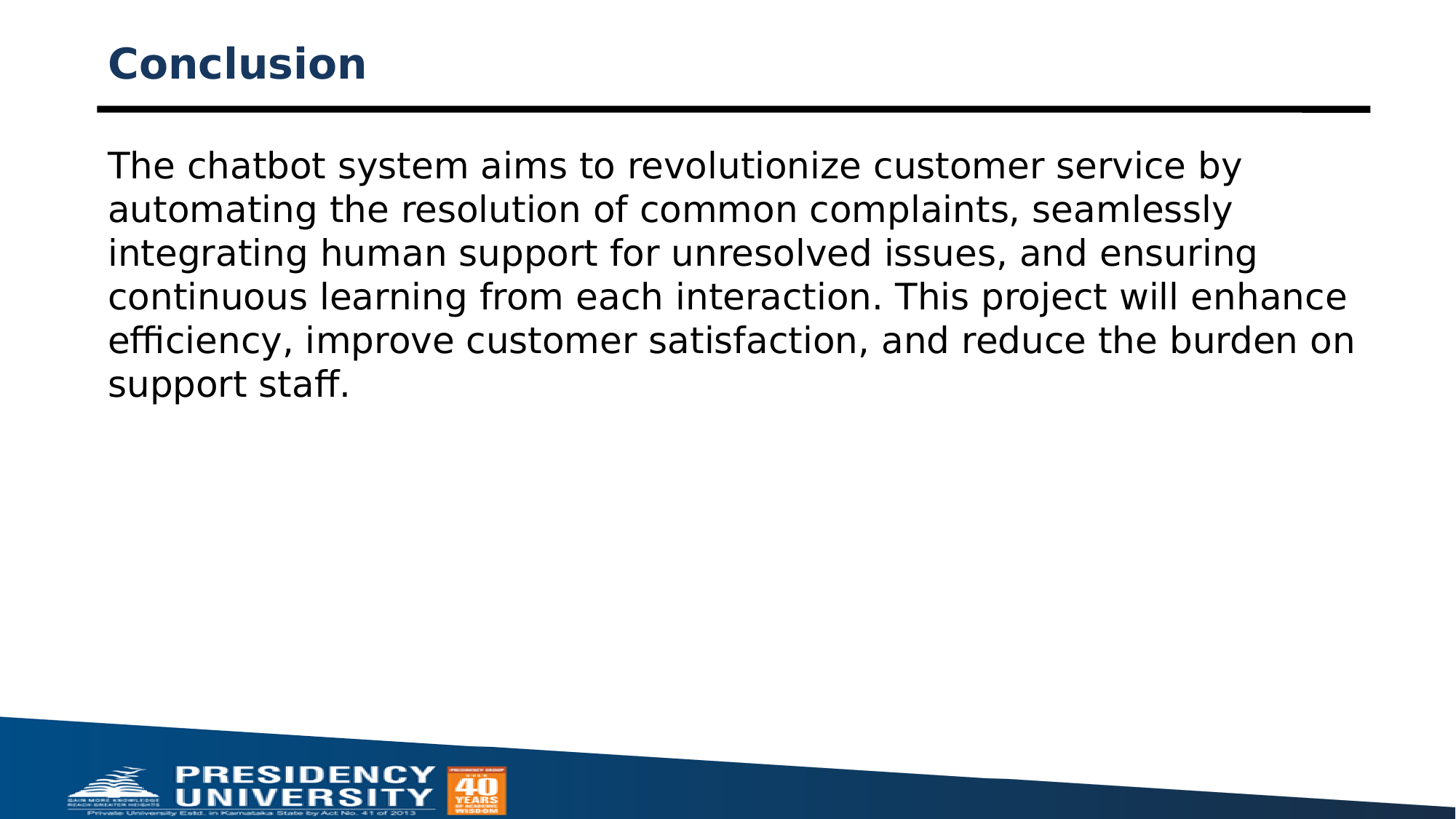

# Conclusion
The chatbot system aims to revolutionize customer service by automating the resolution of common complaints, seamlessly integrating human support for unresolved issues, and ensuring continuous learning from each interaction. This project will enhance efficiency, improve customer satisfaction, and reduce the burden on support staff.